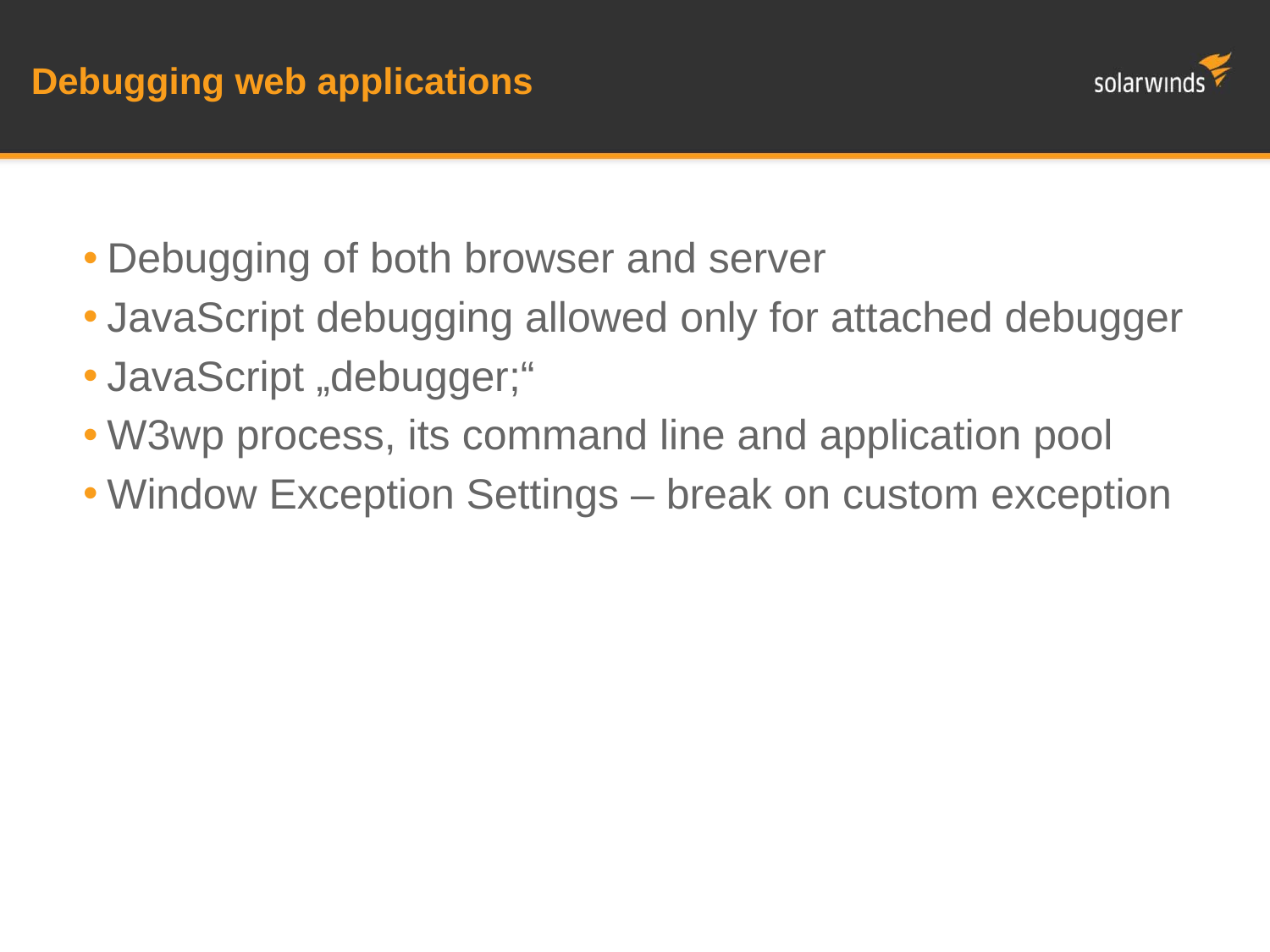

# Debugging web applications
Debugging of both browser and server
JavaScript debugging allowed only for attached debugger
JavaScript „debugger;“
W3wp process, its command line and application pool
Window Exception Settings – break on custom exception